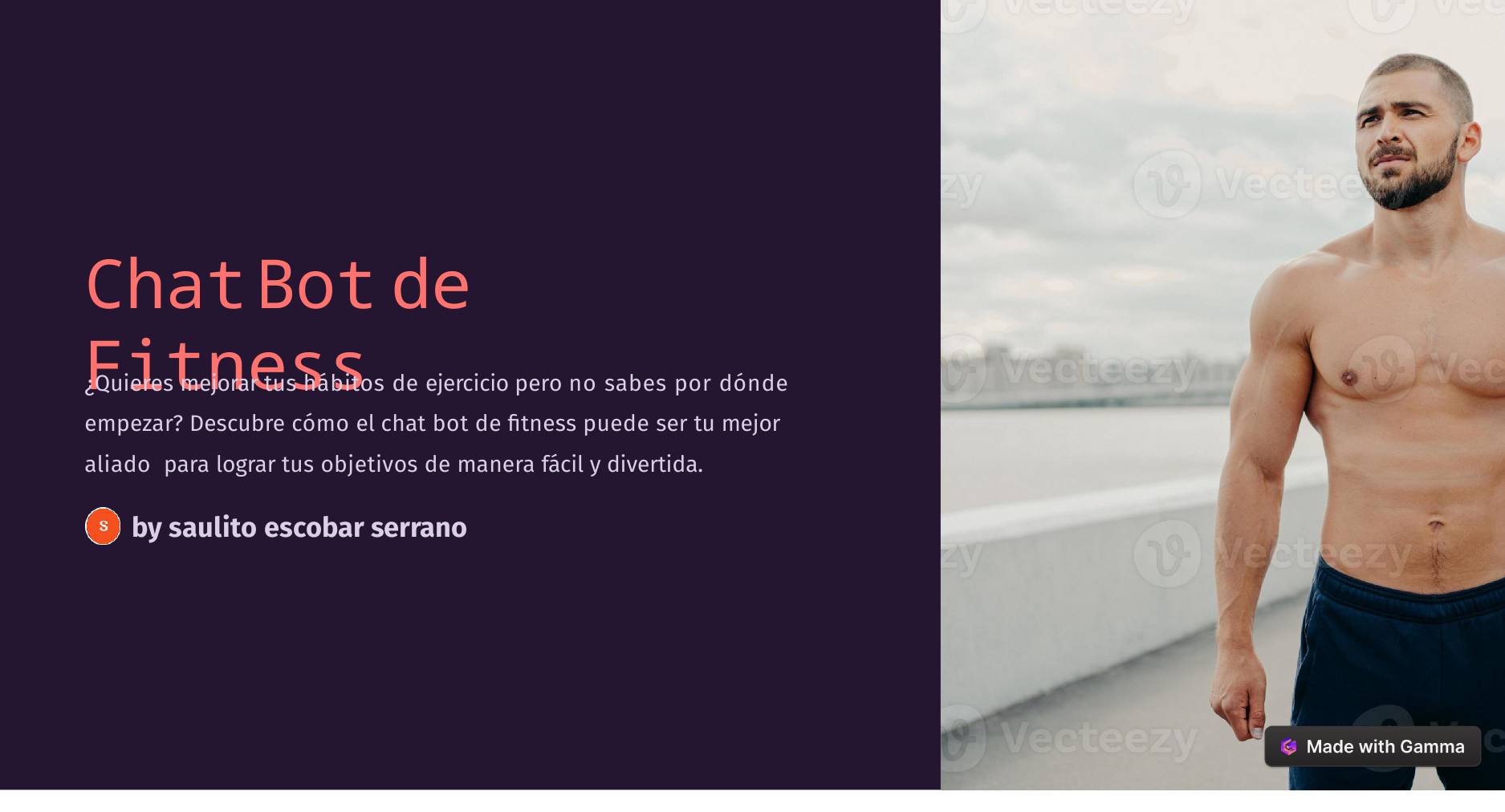

# Chat	Bot	de	Fitness
¿Quieres mejorar tus hábitos de ejercicio pero no sabes por dónde  empezar? Descubre cómo el chat bot de fitness puede ser tu mejor aliado  para lograr tus objetivos de manera fácil y divertida.

by saulito escobar serrano